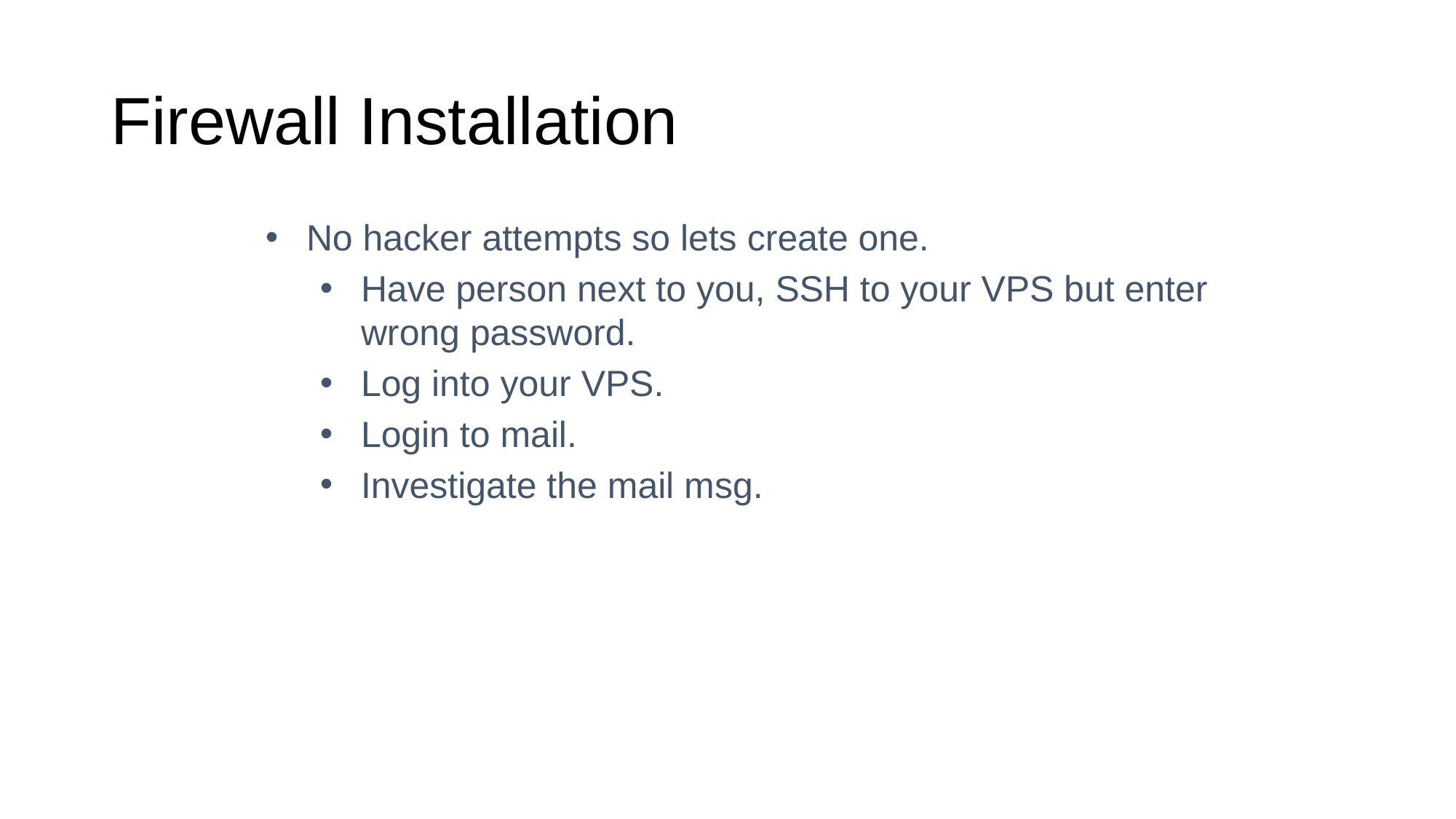

Firewall Installation

No hacker attempts so lets create one.
Have person next to you, SSH to your VPS but enter wrong password.
Log into your VPS.
Login to mail.
Investigate the mail msg.